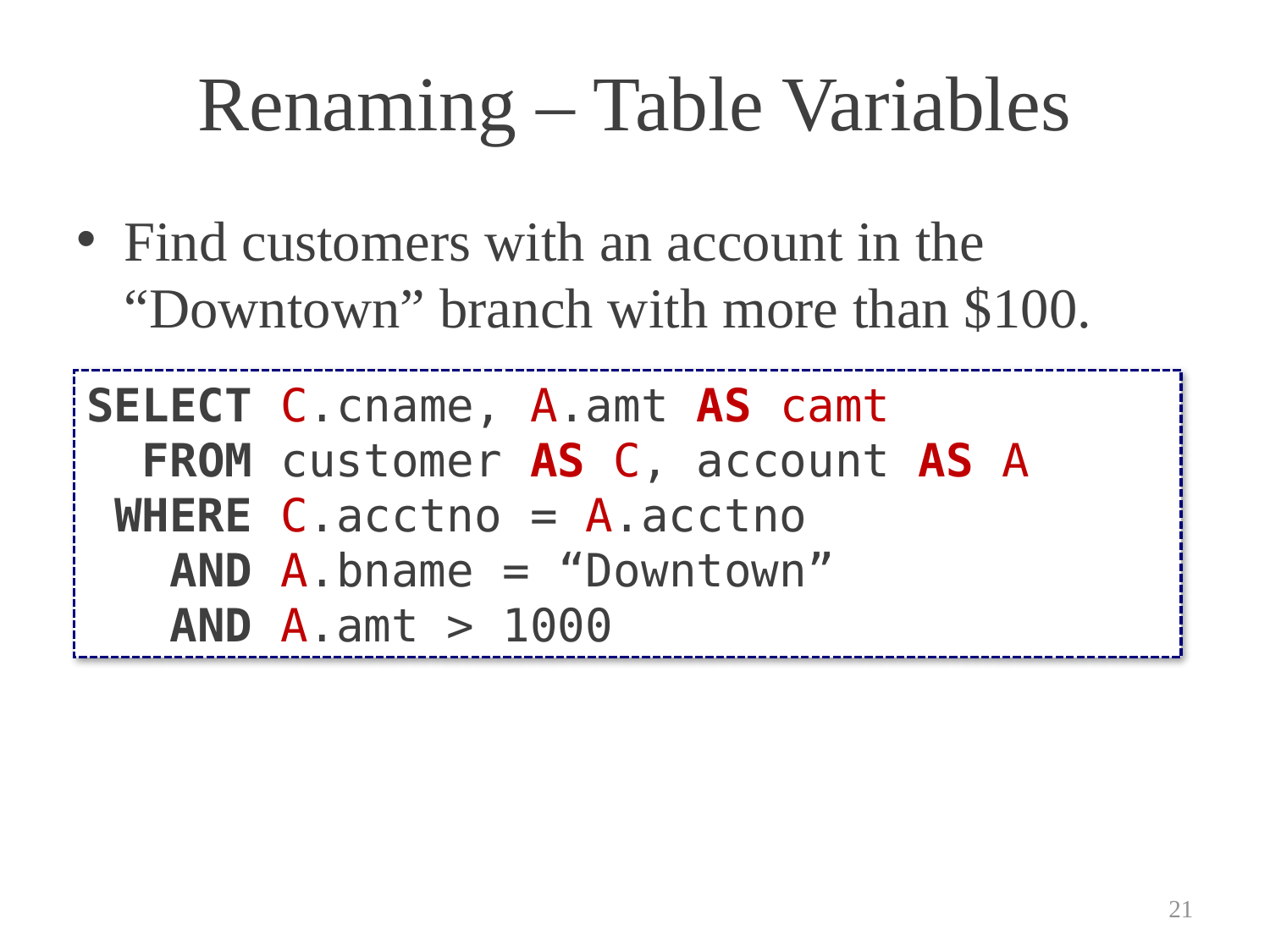

# Renaming – Table Variables
Find customers with an account in the “Downtown” branch with more than $100.
SELECT C.cname, A.amt AS camt
  FROM customer AS C, account AS A
 WHERE C.acctno = A.acctno
   AND A.bname = “Downtown”
   AND A.amt > 1000

21